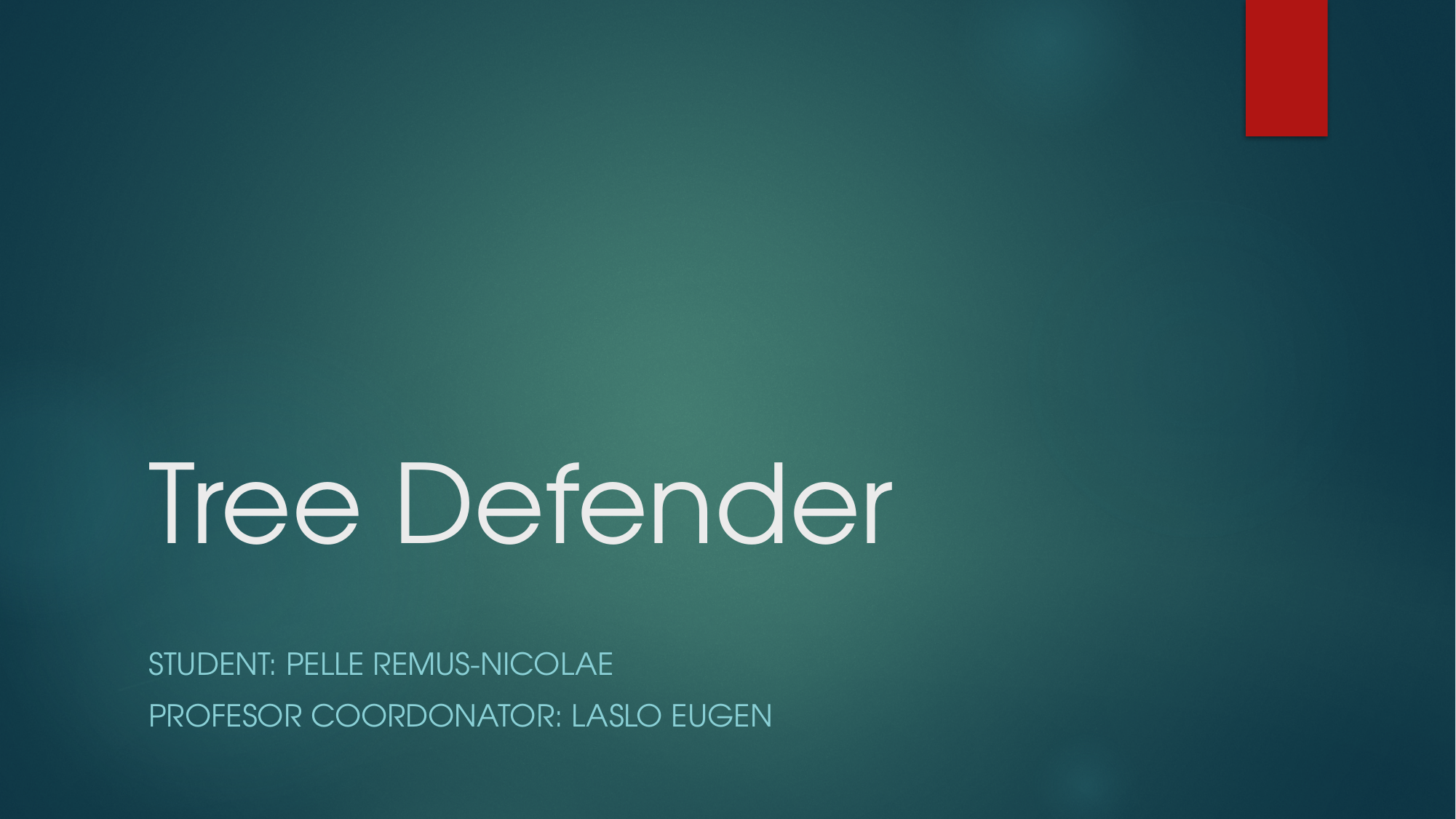

# Tree Defender
Student: Pelle Remus-Nicolae
Profesor coordonator: Laslo Eugen